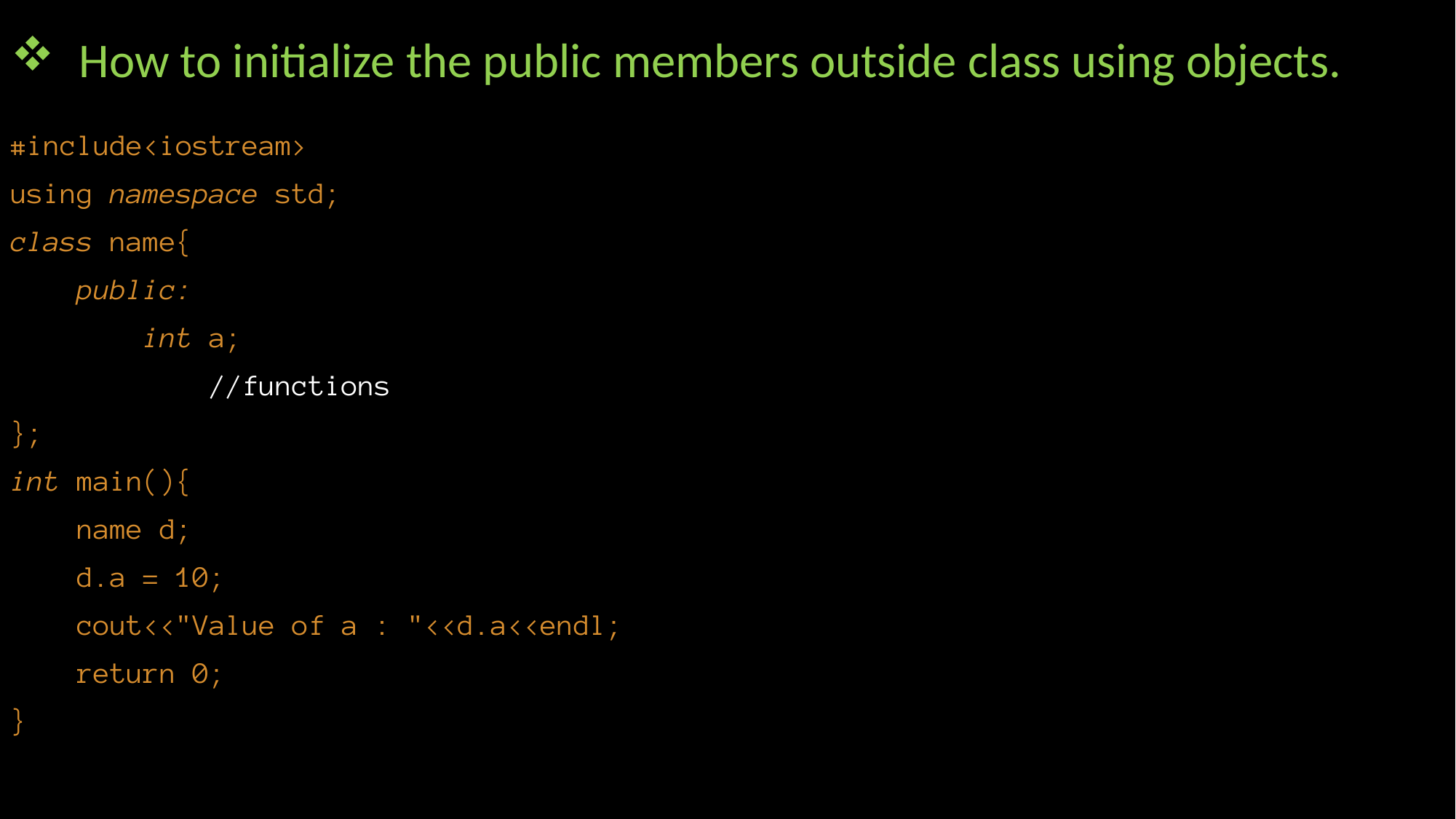

# How to initialize the public members outside class using objects.
#include<iostream>
using namespace std;
class name{
    public:
        int a;
            //functions
};
int main(){
    name d;
    d.a = 10;
    cout<<"Value of a : "<<d.a<<endl;
    return 0;
}